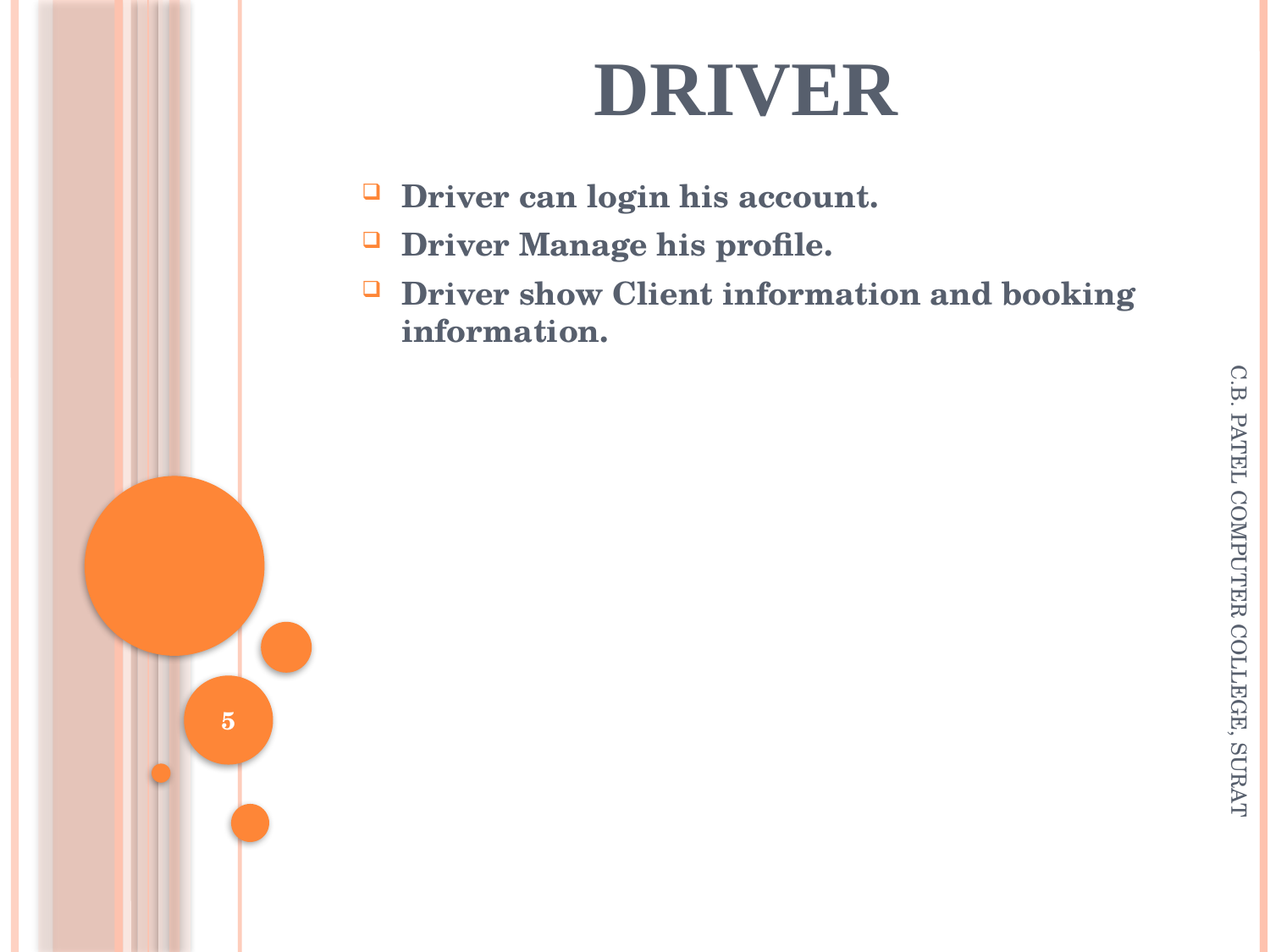

# Driver
Driver can login his account.
Driver Manage his profile.
Driver show Client information and booking information.

C.B. PATEL COMPUTER COLLEGE, SURAT
5